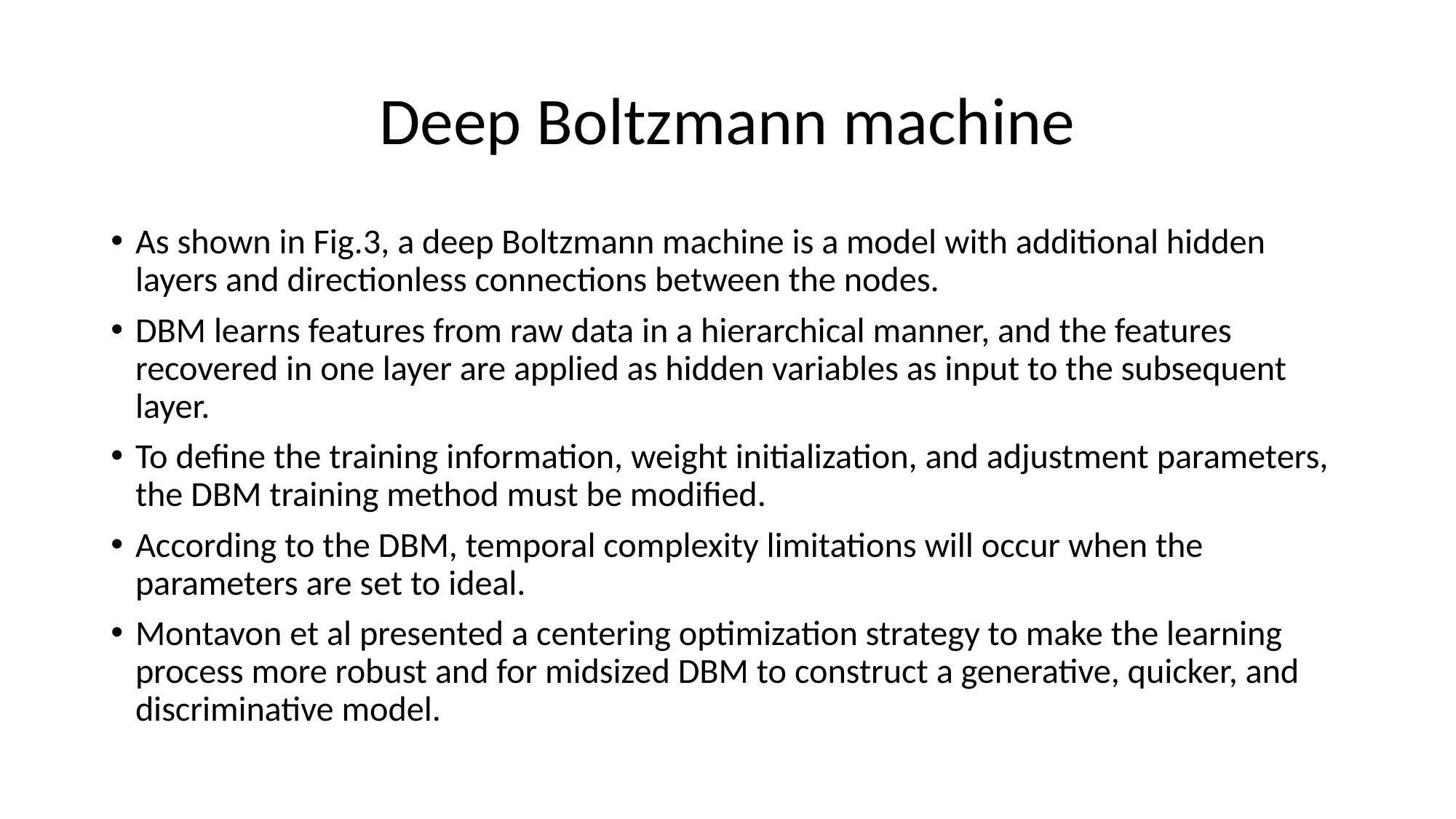

# Deep Boltzmann machine
As shown in Fig.3, a deep Boltzmann machine is a model with additional hidden layers and directionless connections between the nodes.
DBM learns features from raw data in a hierarchical manner, and the features recovered in one layer are applied as hidden variables as input to the subsequent layer.
To define the training information, weight initialization, and adjustment parameters, the DBM training method must be modified.
According to the DBM, temporal complexity limitations will occur when the parameters are set to ideal.
Montavon et al presented a centering optimization strategy to make the learning process more robust and for midsized DBM to construct a generative, quicker, and discriminative model.